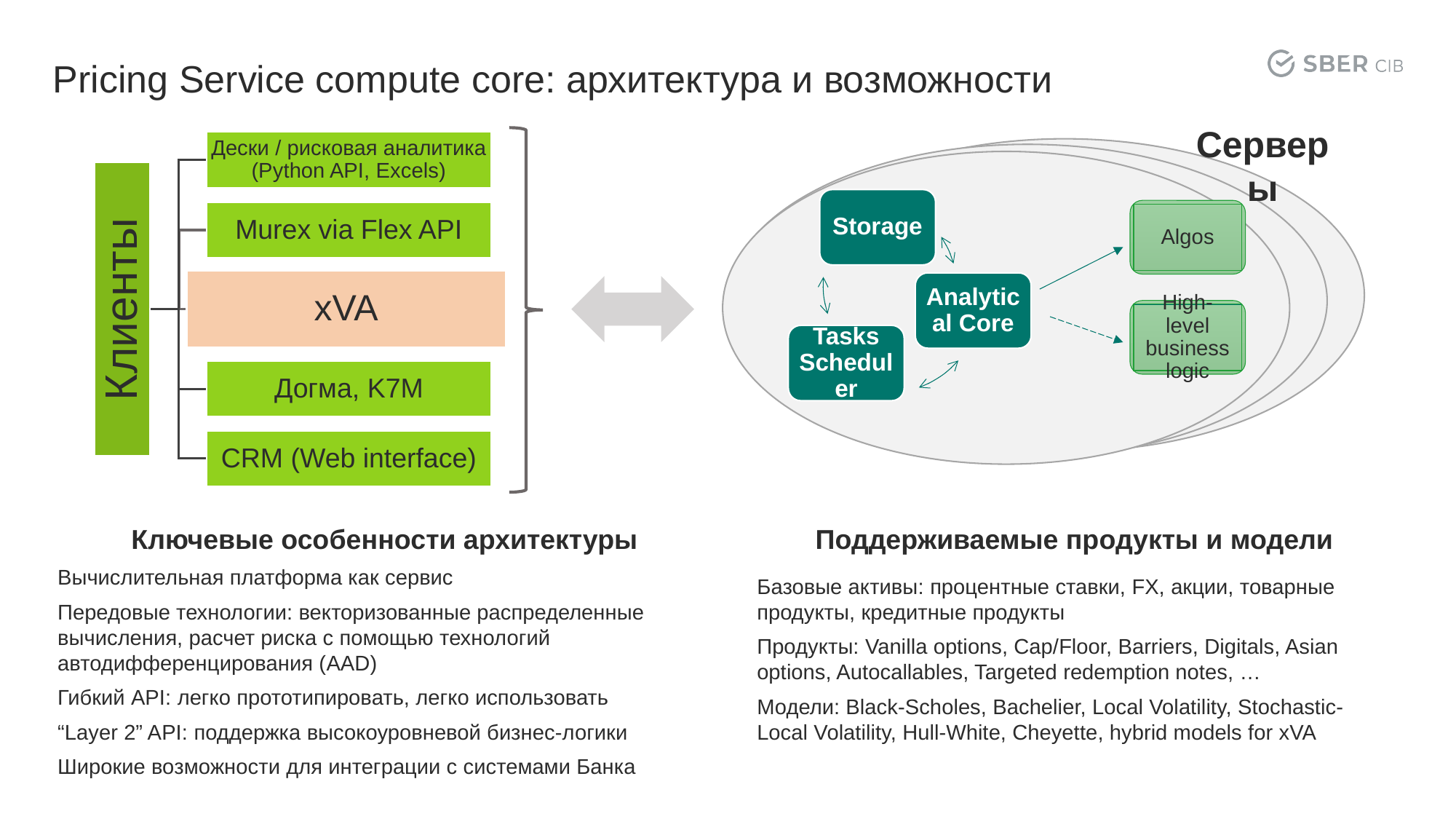

# Pricing Service compute core: архитектура и возможности
Серверы

Storage

Analytical Core
Tasks Scheduler

Algos

High-level business logic

Дески / рисковая аналитика (Python API, Excels)

Murex via Flex API

xVA
Клиенты

Догма, K7M
CRM (Web interface)

Ключевые особенности архитектуры
Вычислительная платформа как сервис
Передовые технологии: векторизованные распределенные вычисления, расчет риска с помощью технологий автодифференцирования (AAD)
Гибкий API: легко прототипировать, легко использовать
“Layer 2” API: поддержка высокоуровневой бизнес-логики
Широкие возможности для интеграции с системами Банка
Поддерживаемые продукты и модели
Базовые активы: процентные ставки, FX, акции, товарные продукты, кредитные продукты
Продукты: Vanilla options, Cap/Floor, Barriers, Digitals, Asian options, Autocallables, Targeted redemption notes, …
Модели: Black-Scholes, Bachelier, Local Volatility, Stochastic-Local Volatility, Hull-White, Cheyette, hybrid models for xVA